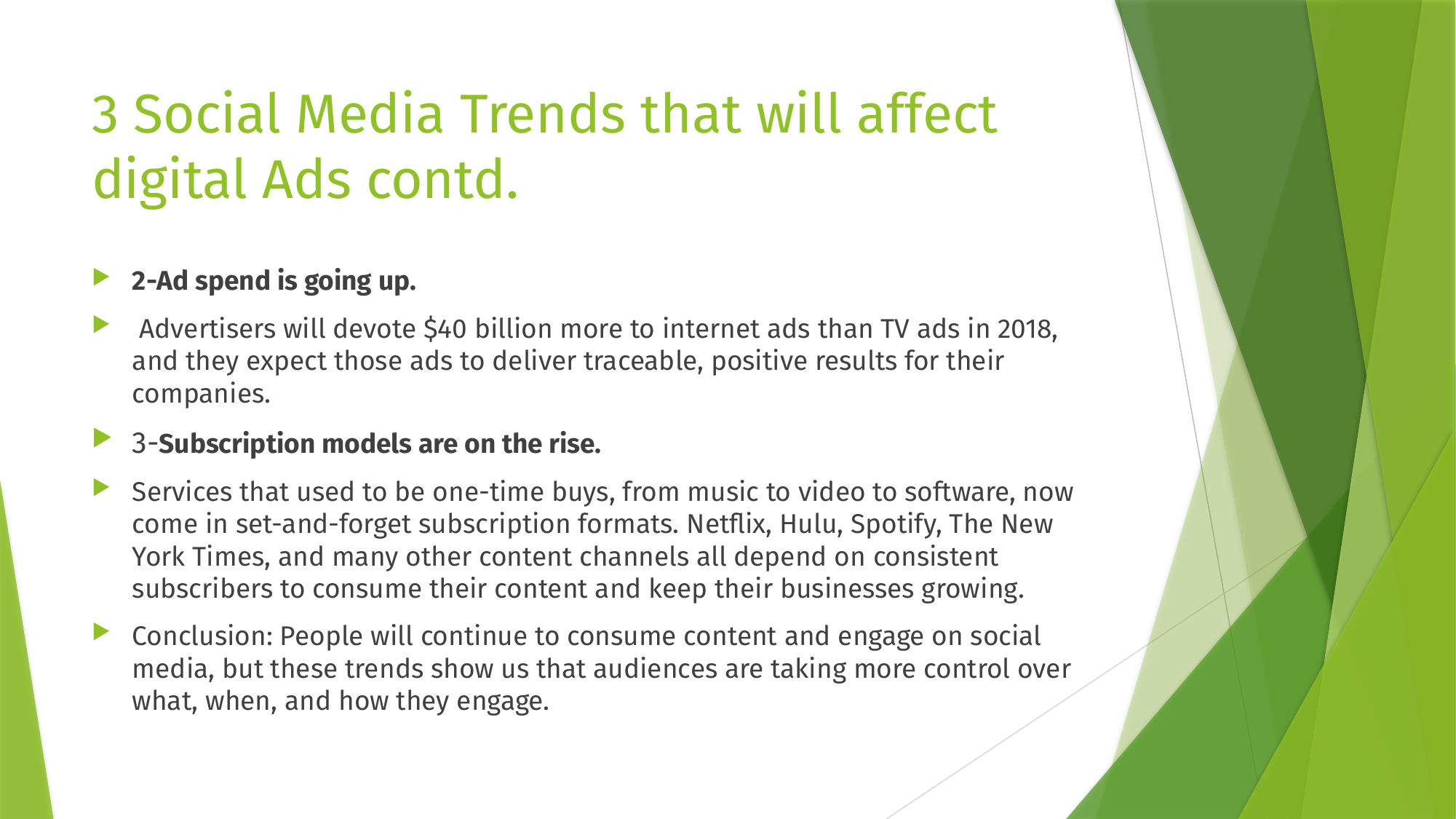

# 3 Social Media Trends that will affect digital Ads contd.
2-Ad spend is going up.
 Advertisers will devote $40 billion more to internet ads than TV ads in 2018, and they expect those ads to deliver traceable, positive results for their companies.
3-Subscription models are on the rise.
Services that used to be one-time buys, from music to video to software, now come in set-and-forget subscription formats. Netflix, Hulu, Spotify, The New York Times, and many other content channels all depend on consistent subscribers to consume their content and keep their businesses growing.
Conclusion: People will continue to consume content and engage on social media, but these trends show us that audiences are taking more control over what, when, and how they engage.